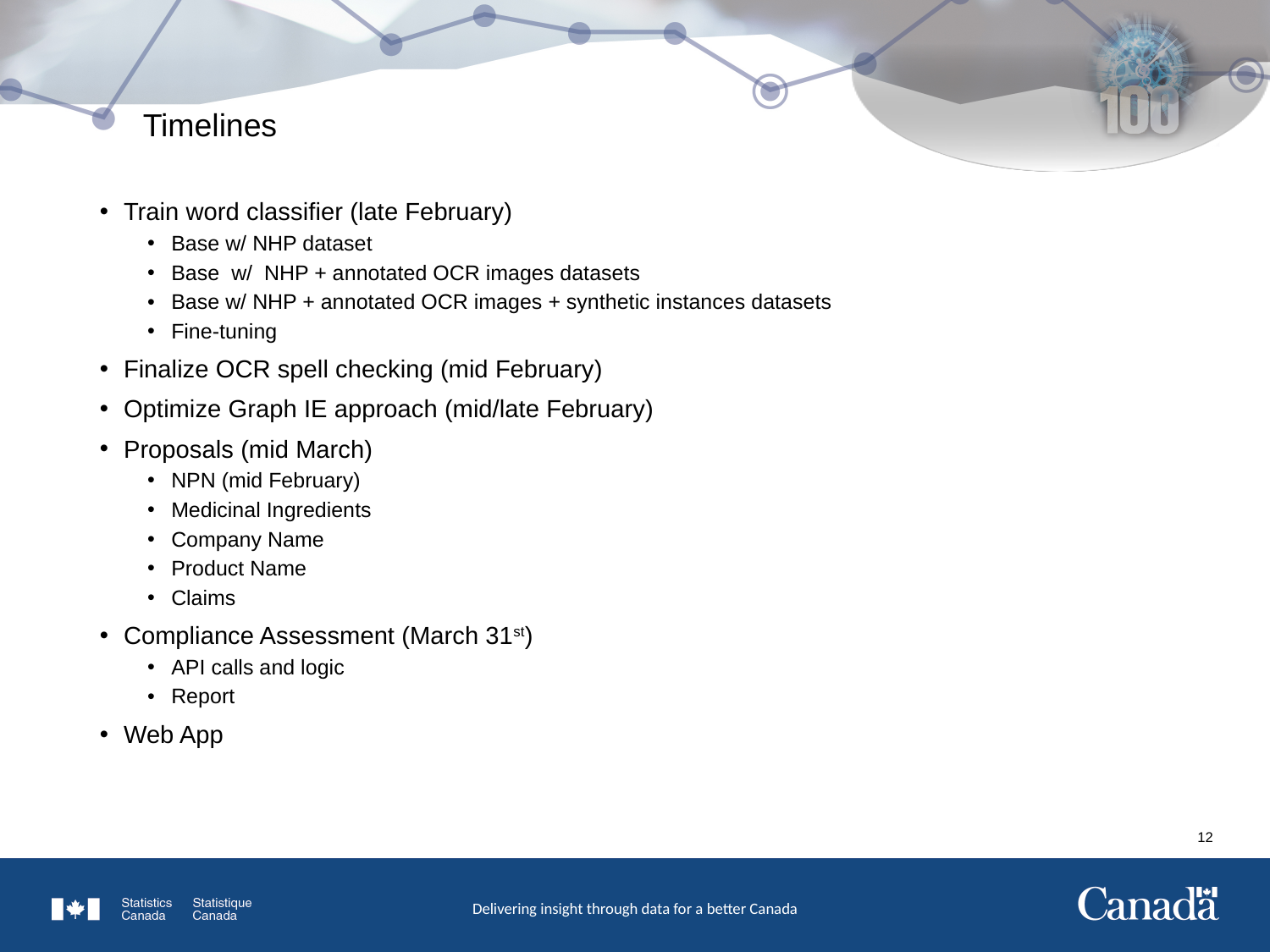

# Timelines
Train word classifier (late February)
Base w/ NHP dataset
Base  w/  NHP + annotated OCR images datasets
Base w/ NHP + annotated OCR images + synthetic instances datasets
Fine-tuning
Finalize OCR spell checking (mid February)
Optimize Graph IE approach (mid/late February)
Proposals (mid March)
NPN (mid February)
Medicinal Ingredients
Company Name
Product Name
Claims
Compliance Assessment (March 31st)
API calls and logic
Report
Web App

12